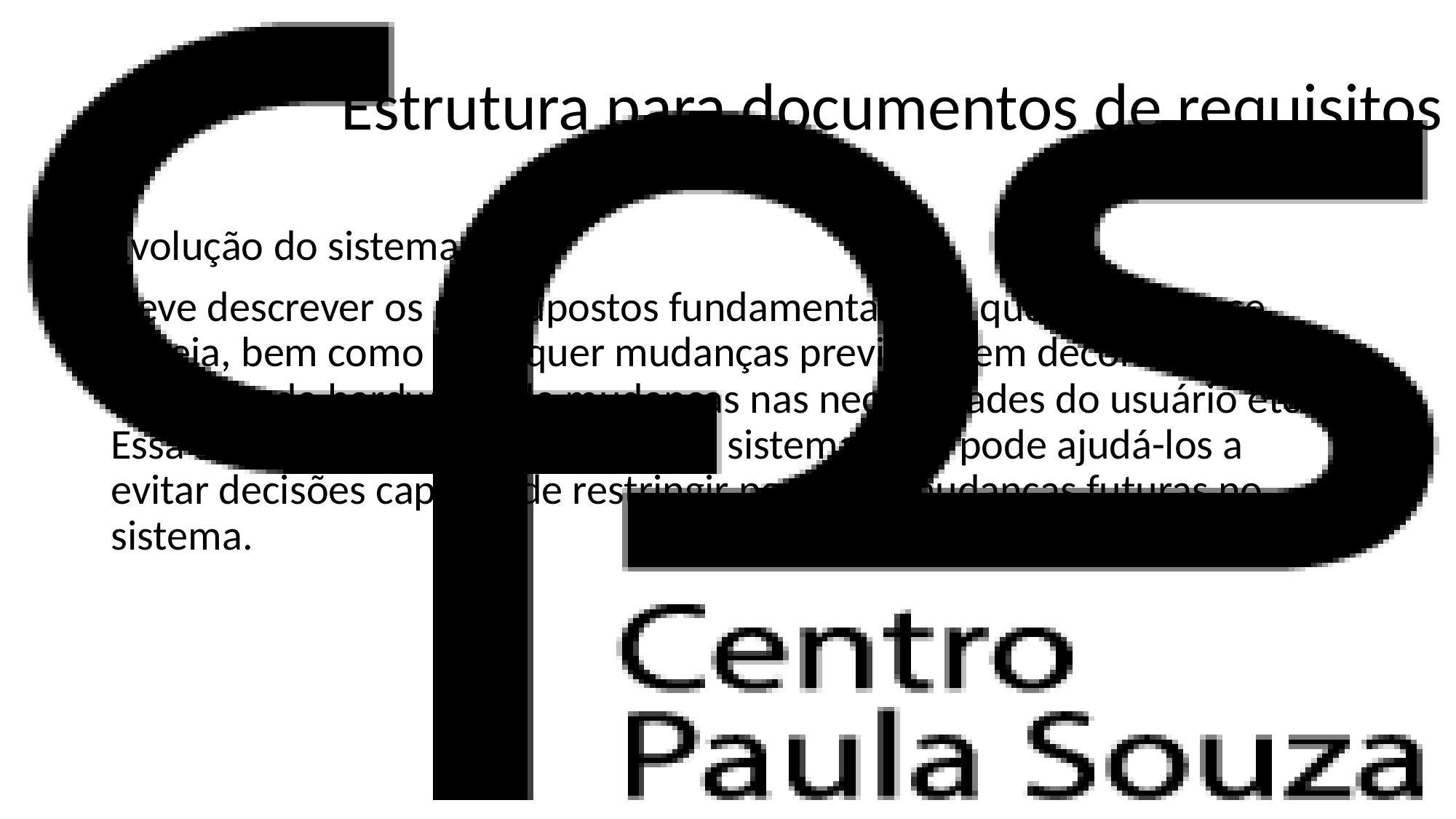

# Estrutura para documentos de requisitos
Evolução do sistema:
Deve descrever os pressupostos fundamentais em que o sistema se baseia, bem como quaisquer mudanças previstas, em decorrência da evolução de hardware, de mudanças nas necessidades do usuário etc. Essa seção é útil para projetistas de sistema, pois pode ajudá-los a evitar decisões capazes de restringir possíveis mudanças futuras no sistema.